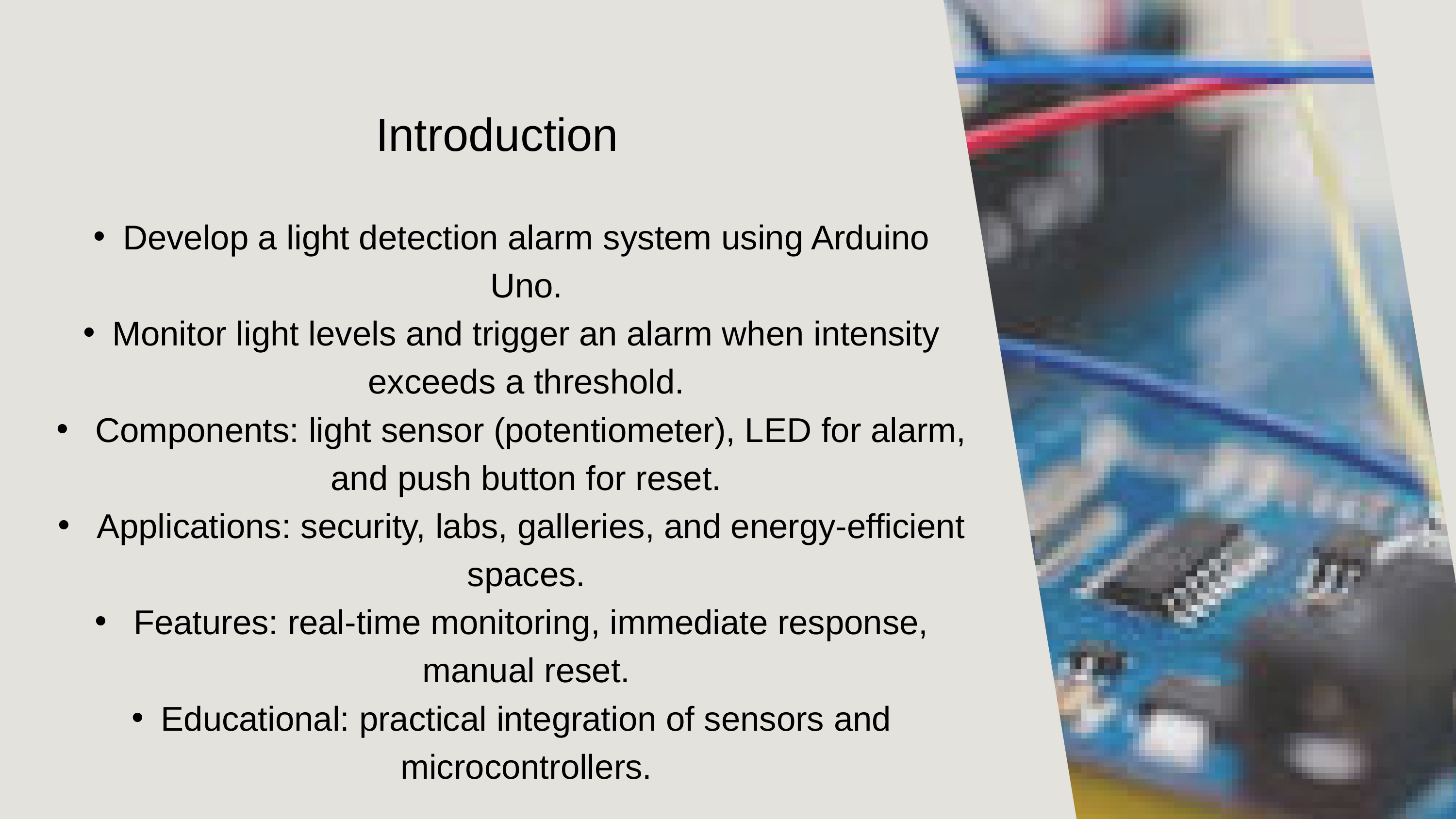

Introduction

Develop a light detection alarm system using Arduino Uno.
Monitor light levels and trigger an alarm when intensity exceeds a threshold.
 Components: light sensor (potentiometer), LED for alarm, and push button for reset.
 Applications: security, labs, galleries, and energy-efficient spaces.
 Features: real-time monitoring, immediate response, manual reset.
Educational: practical integration of sensors and microcontrollers.